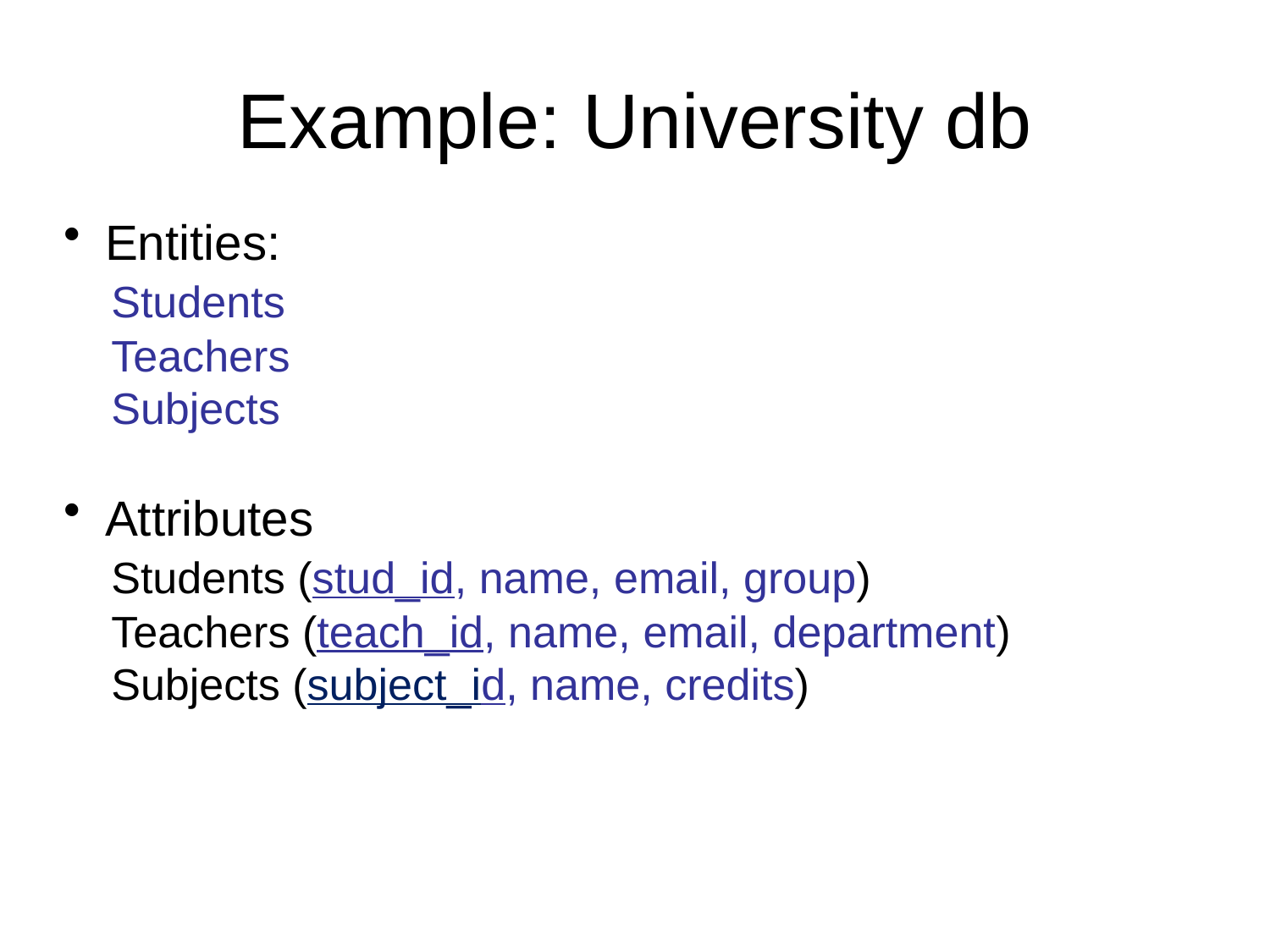

Example: University db
Entities:
	Students
	Teachers
	Subjects

Attributes
	Students (stud_id, name, email, group)
	Teachers (teach_id, name, email, department)
	Subjects (subject_id, name, credits)